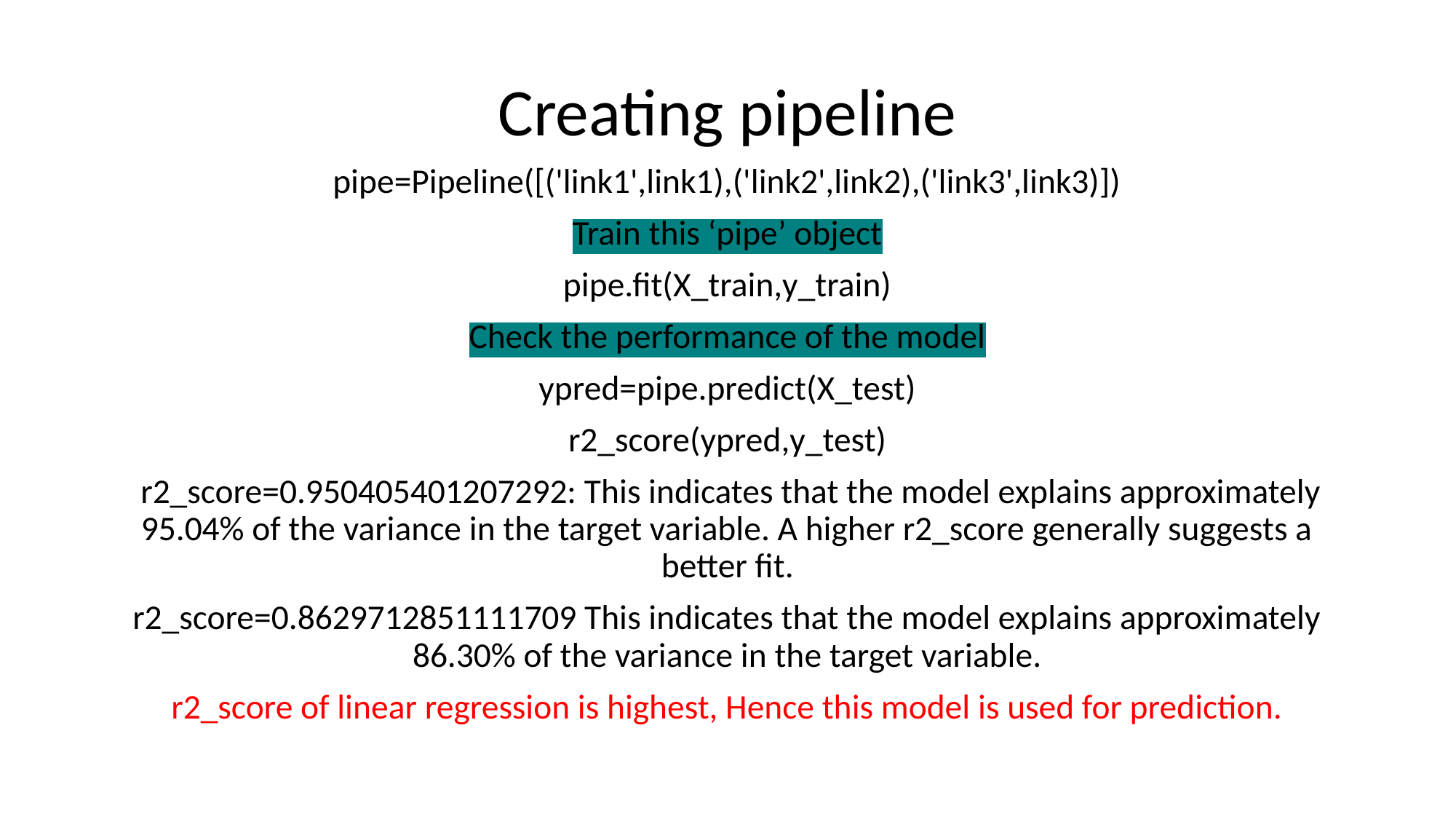

# Creating pipeline
pipe=Pipeline([('link1',link1),('link2',link2),('link3',link3)])
Train this ‘pipe’ object
pipe.fit(X_train,y_train)
Check the performance of the model
ypred=pipe.predict(X_test)
r2_score(ypred,y_test)
 r2_score=0.950405401207292: This indicates that the model explains approximately 95.04% of the variance in the target variable. A higher r2_score generally suggests a better fit.
r2_score=0.8629712851111709 This indicates that the model explains approximately 86.30% of the variance in the target variable.
r2_score of linear regression is highest, Hence this model is used for prediction.